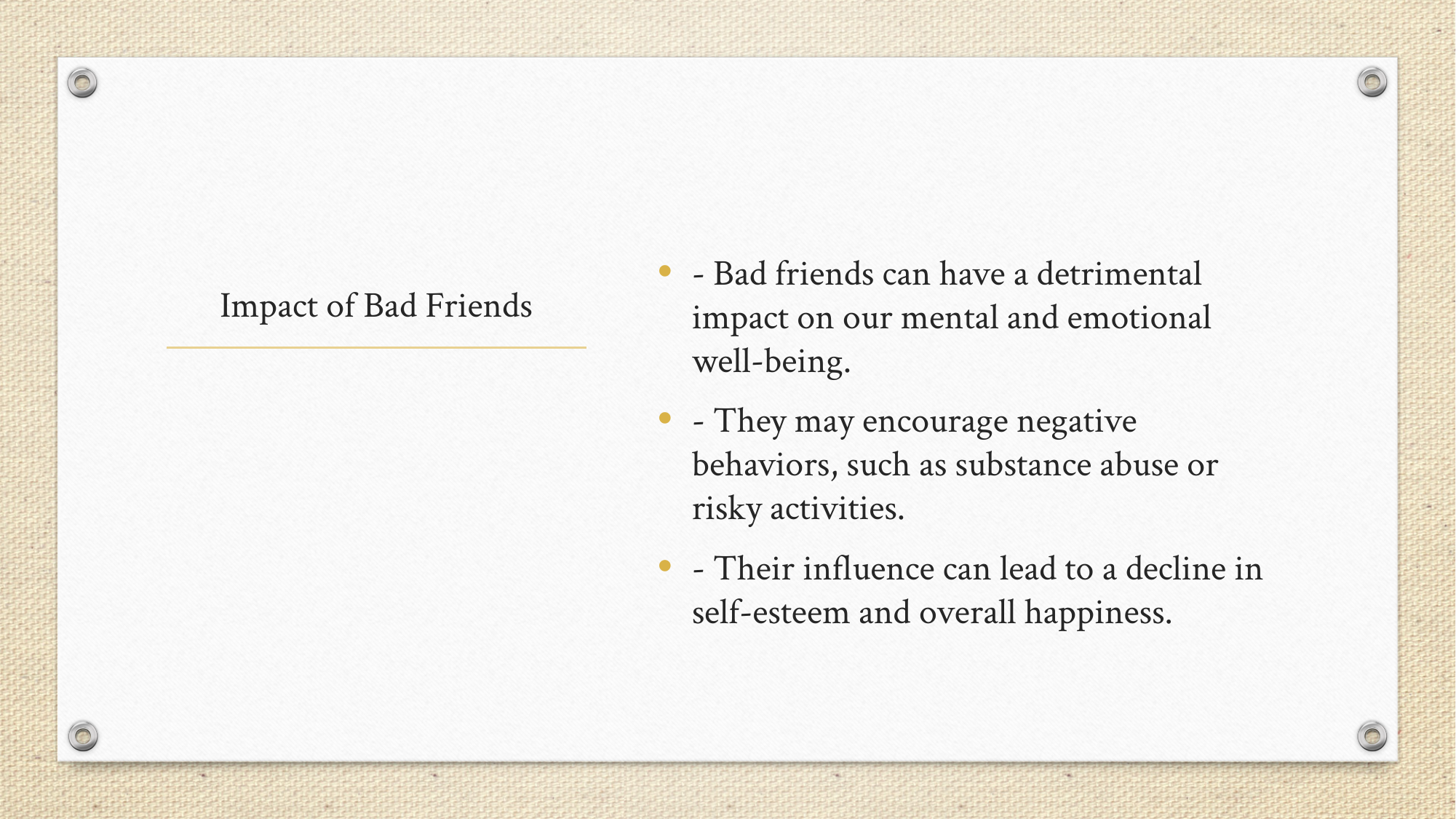

- Bad friends can have a detrimental impact on our mental and emotional well-being.
- They may encourage negative behaviors, such as substance abuse or risky activities.
- Their influence can lead to a decline in self-esteem and overall happiness.
# Impact of Bad Friends